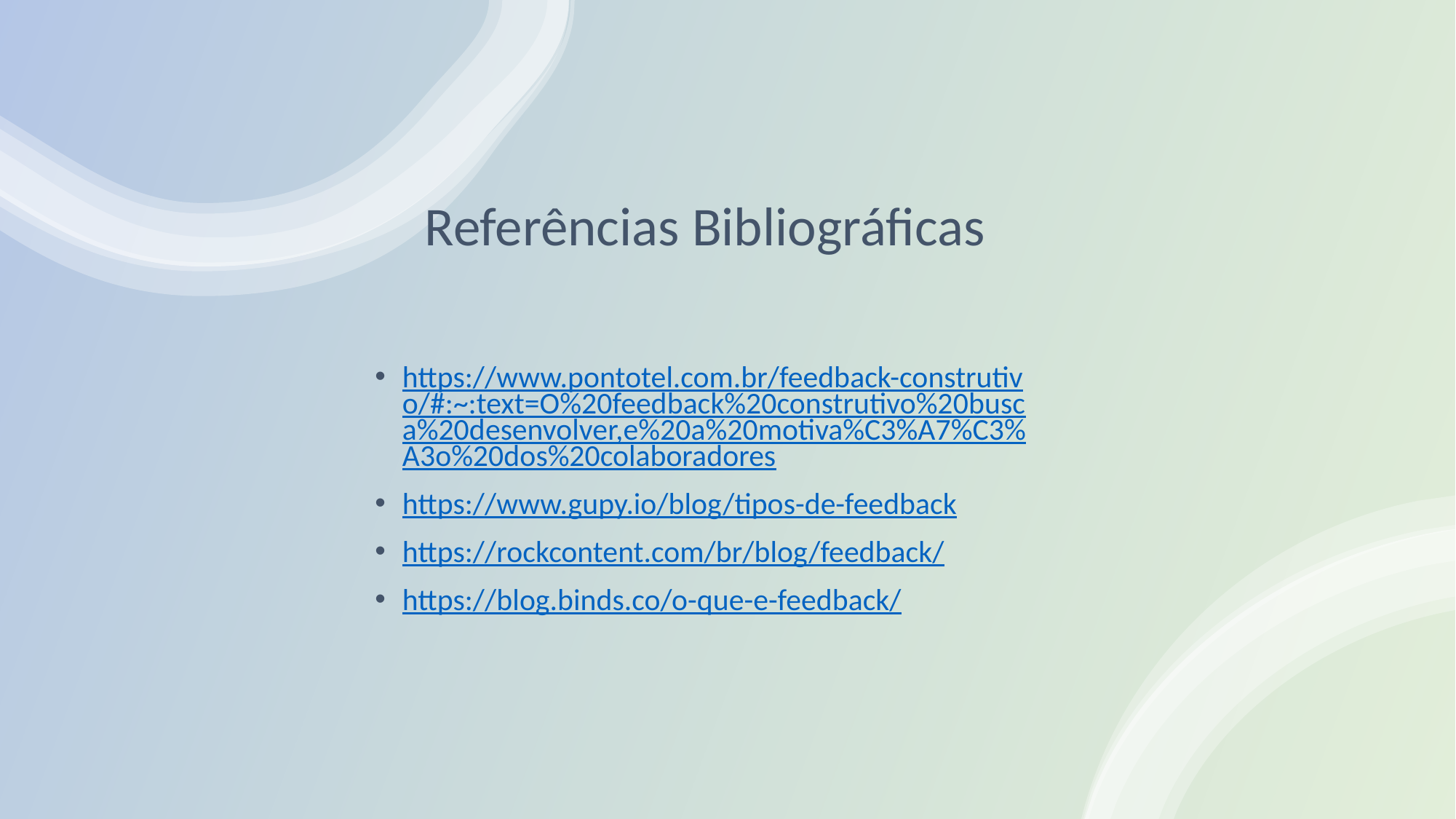

# Referências Bibliográficas
https://www.pontotel.com.br/feedback-construtivo/#:~:text=O%20feedback%20construtivo%20busca%20desenvolver,e%20a%20motiva%C3%A7%C3%A3o%20dos%20colaboradores
https://www.gupy.io/blog/tipos-de-feedback
https://rockcontent.com/br/blog/feedback/
https://blog.binds.co/o-que-e-feedback/